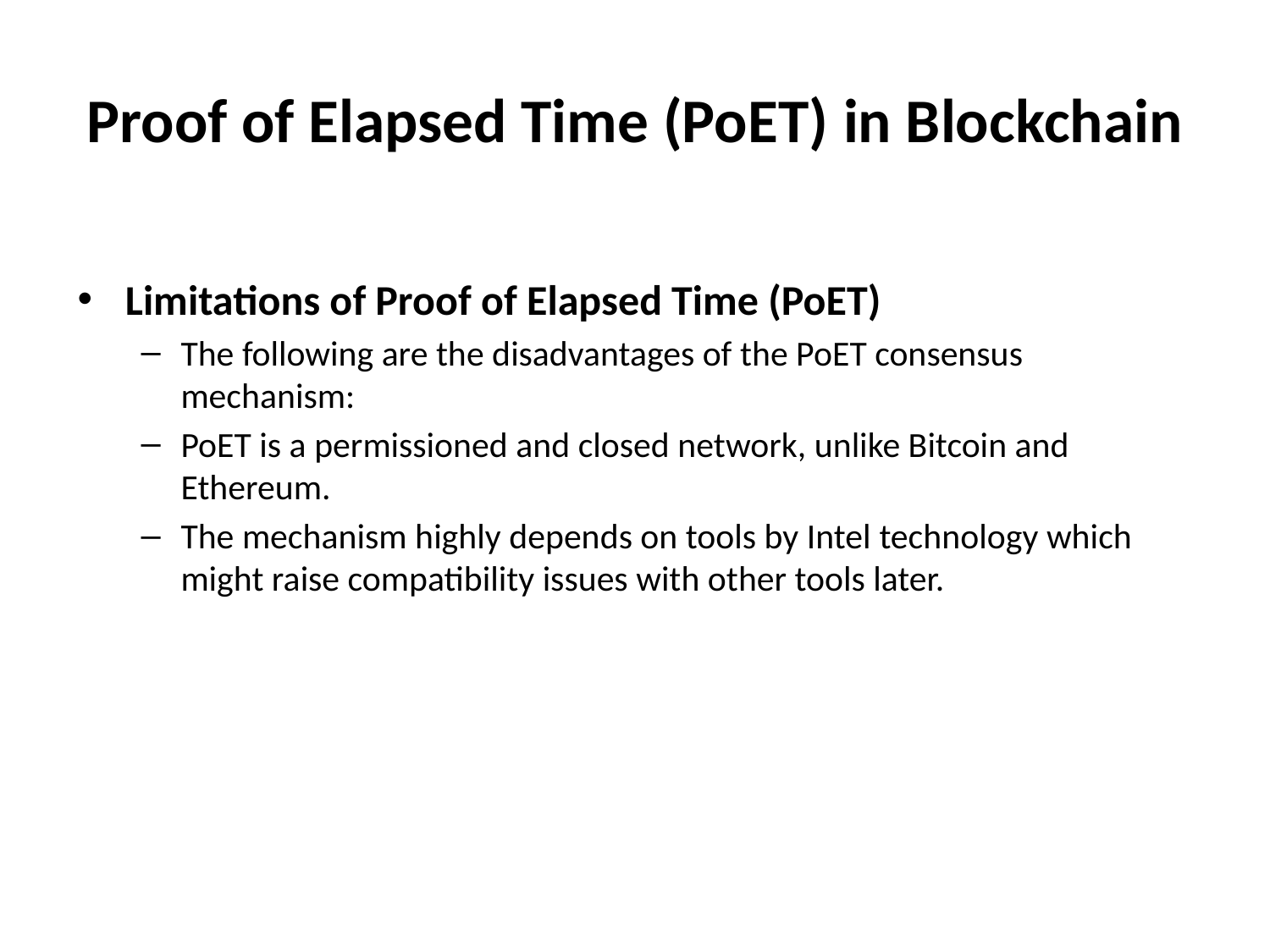

# Proof of Elapsed Time (PoET) in Blockchain
Limitations of Proof of Elapsed Time (PoET)
The following are the disadvantages of the PoET consensus mechanism:
PoET is a permissioned and closed network, unlike Bitcoin and Ethereum.
The mechanism highly depends on tools by Intel technology which might raise compatibility issues with other tools later.